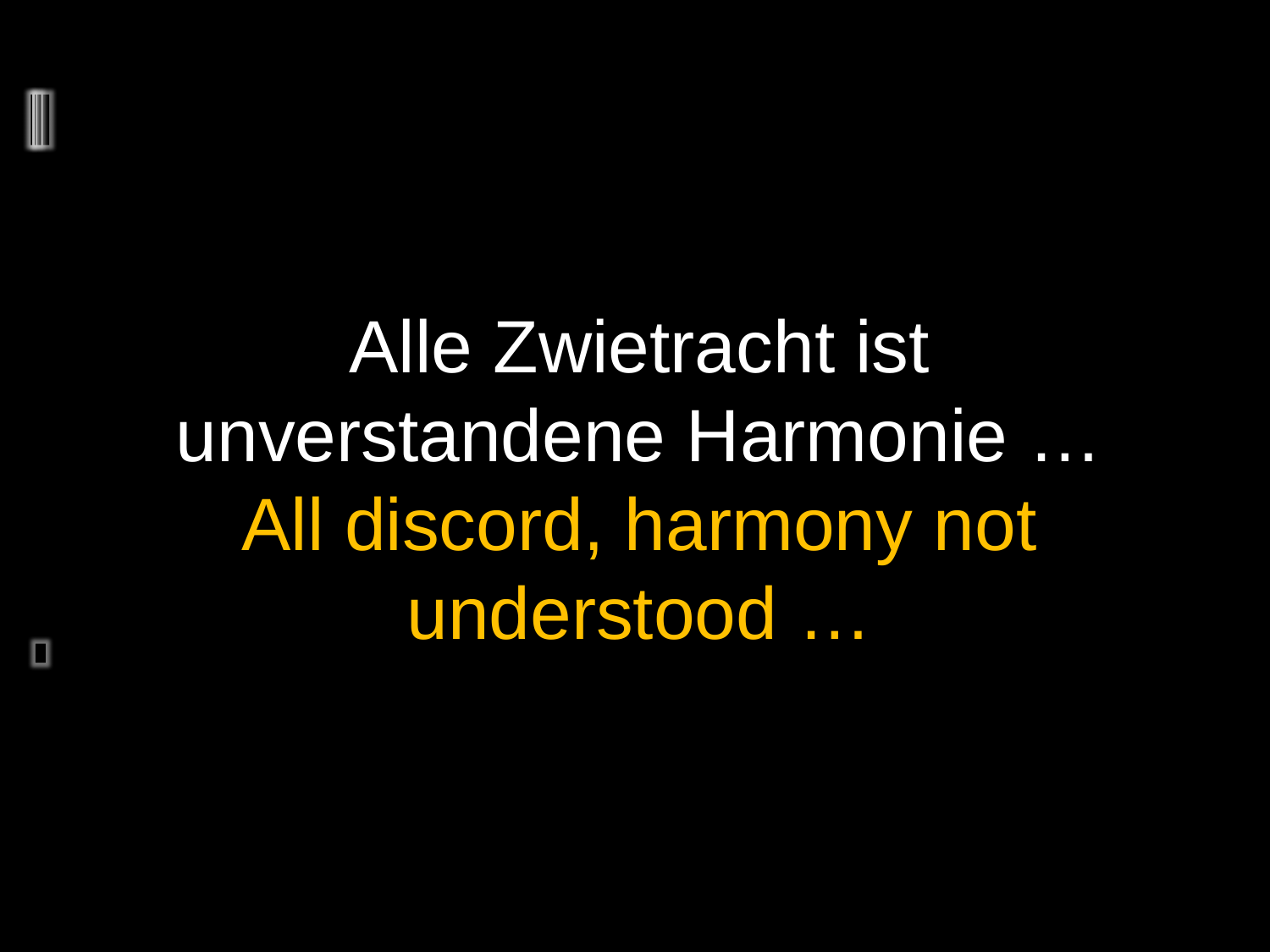

Alle Zwietracht ist unverstandene Harmonie …
All discord, harmony not understood …
	2